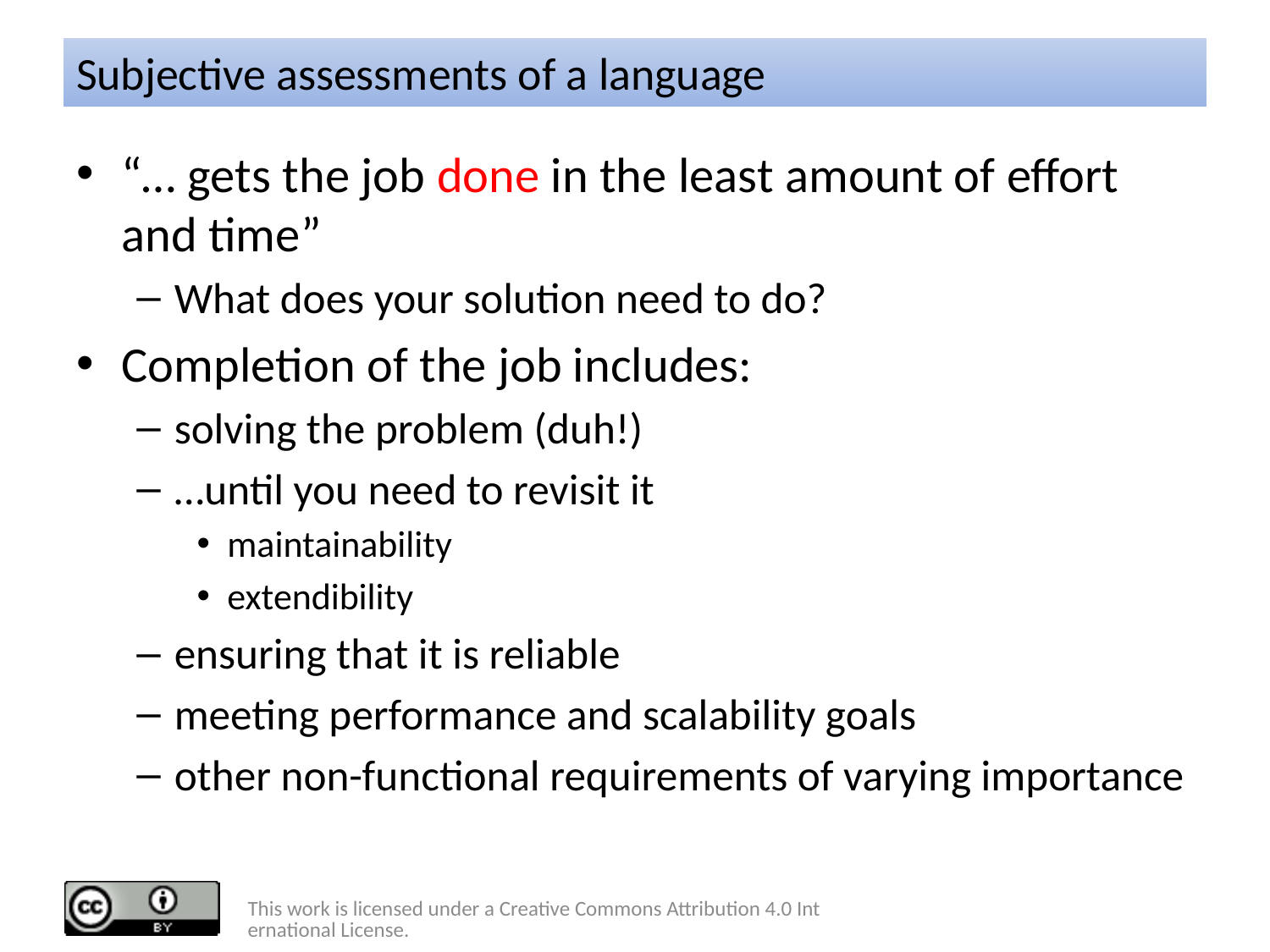

# Subjective assessments of a language
“… gets the job done in the least amount of effort and time”
What does your solution need to do?
Completion of the job includes:
solving the problem (duh!)
…until you need to revisit it
maintainability
extendibility
ensuring that it is reliable
meeting performance and scalability goals
other non-functional requirements of varying importance
This work is licensed under a Creative Commons Attribution 4.0 International License.